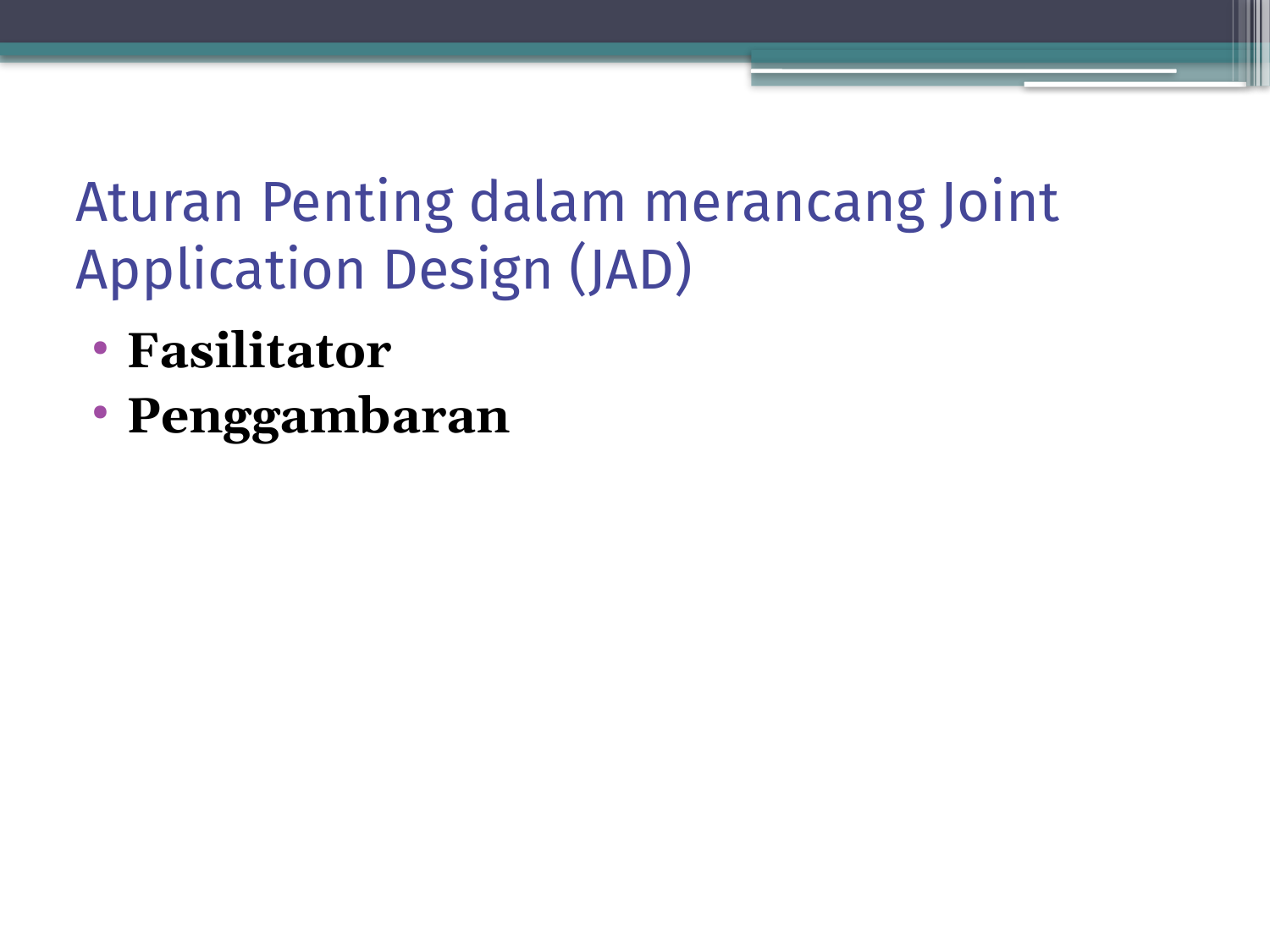

# Aturan Penting dalam merancang Joint Application Design (JAD)
Fasilitator
Penggambaran